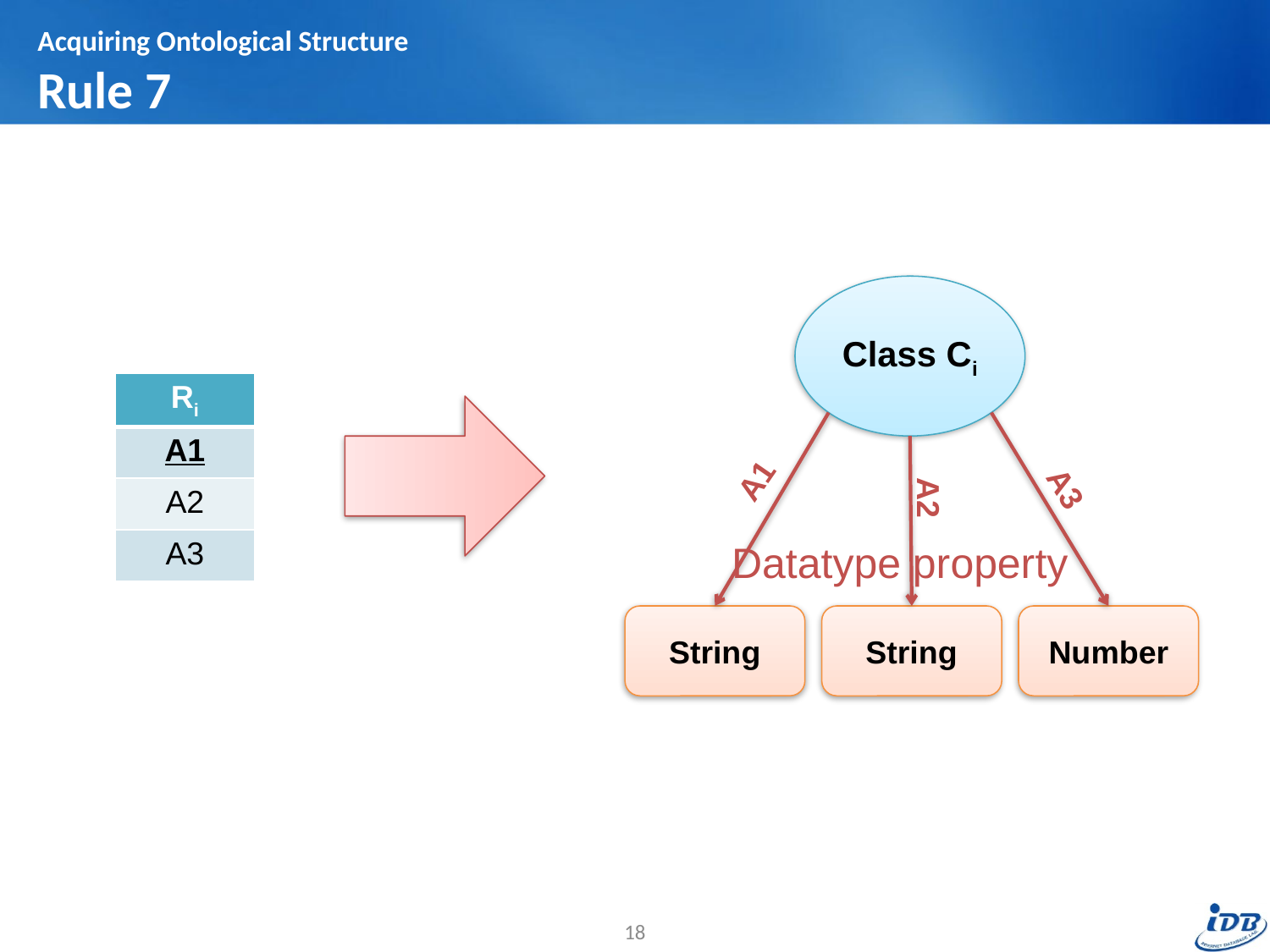

# Acquiring Ontological Structure Rule 7
Class Ci
| Ri |
| --- |
| A1 |
| A2 |
| A3 |

A1
A3
A2
Datatype property
String
String
Number
18